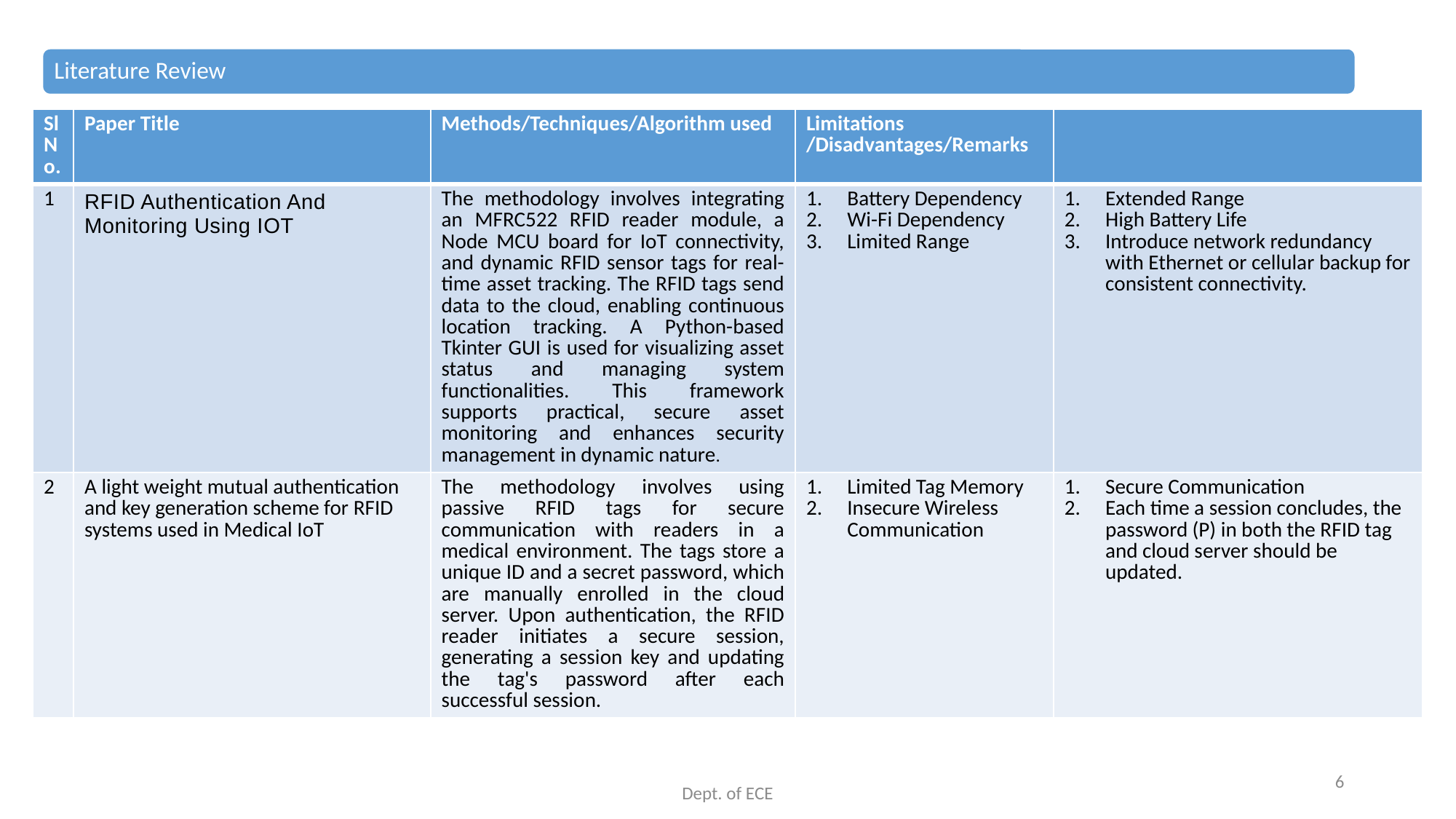

Literature Review
| Sl No. | Paper Title | Methods/Techniques/Algorithm used | Limitations /Disadvantages/Remarks |  |
| --- | --- | --- | --- | --- |
| 1 | RFID Authentication And Monitoring Using IOT | The methodology involves integrating an MFRC522 RFID reader module, a Node MCU board for IoT connectivity, and dynamic RFID sensor tags for real-time asset tracking. The RFID tags send data to the cloud, enabling continuous location tracking. A Python-based Tkinter GUI is used for visualizing asset status and managing system functionalities. This framework supports practical, secure asset monitoring and enhances security management in dynamic nature. | Battery Dependency Wi-Fi Dependency Limited Range | Extended Range High Battery Life Introduce network redundancy with Ethernet or cellular backup for consistent connectivity. |
| 2 | A light weight mutual authentication and key generation scheme for RFID systems used in Medical IoT | The methodology involves using passive RFID tags for secure communication with readers in a medical environment. The tags store a unique ID and a secret password, which are manually enrolled in the cloud server. Upon authentication, the RFID reader initiates a secure session, generating a session key and updating the tag's password after each successful session. | Limited Tag Memory Insecure Wireless Communication | Secure Communication Each time a session concludes, the password (P) in both the RFID tag and cloud server should be updated. |
6
Dept. of ECE